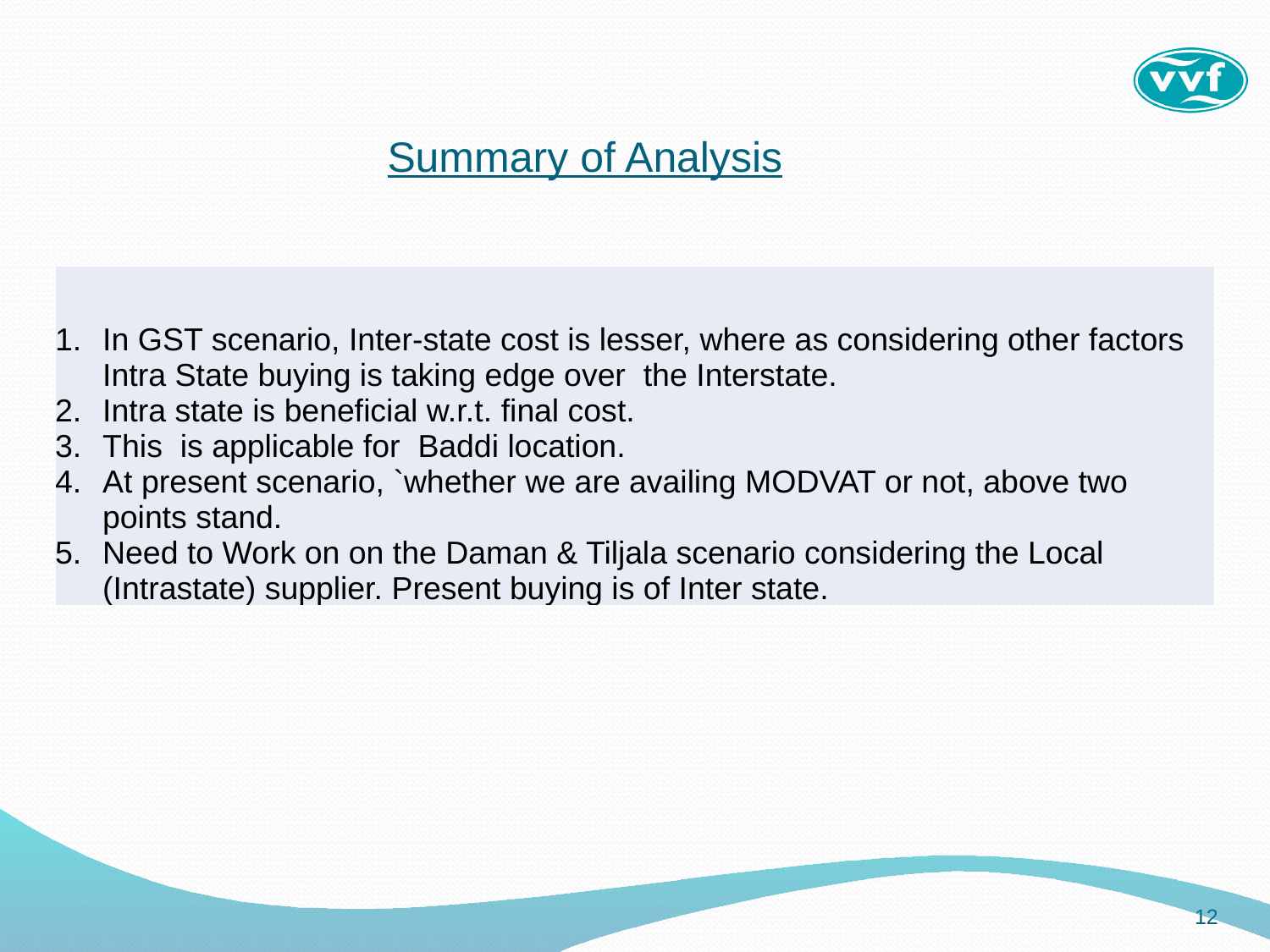

# Summary of Analysis
| In GST scenario, Inter-state cost is lesser, where as considering other factors Intra State buying is taking edge over the Interstate. Intra state is beneficial w.r.t. final cost. This is applicable for Baddi location. At present scenario, `whether we are availing MODVAT or not, above two points stand. Need to Work on on the Daman & Tiljala scenario considering the Local (Intrastate) supplier. Present buying is of Inter state. |
| --- |
12